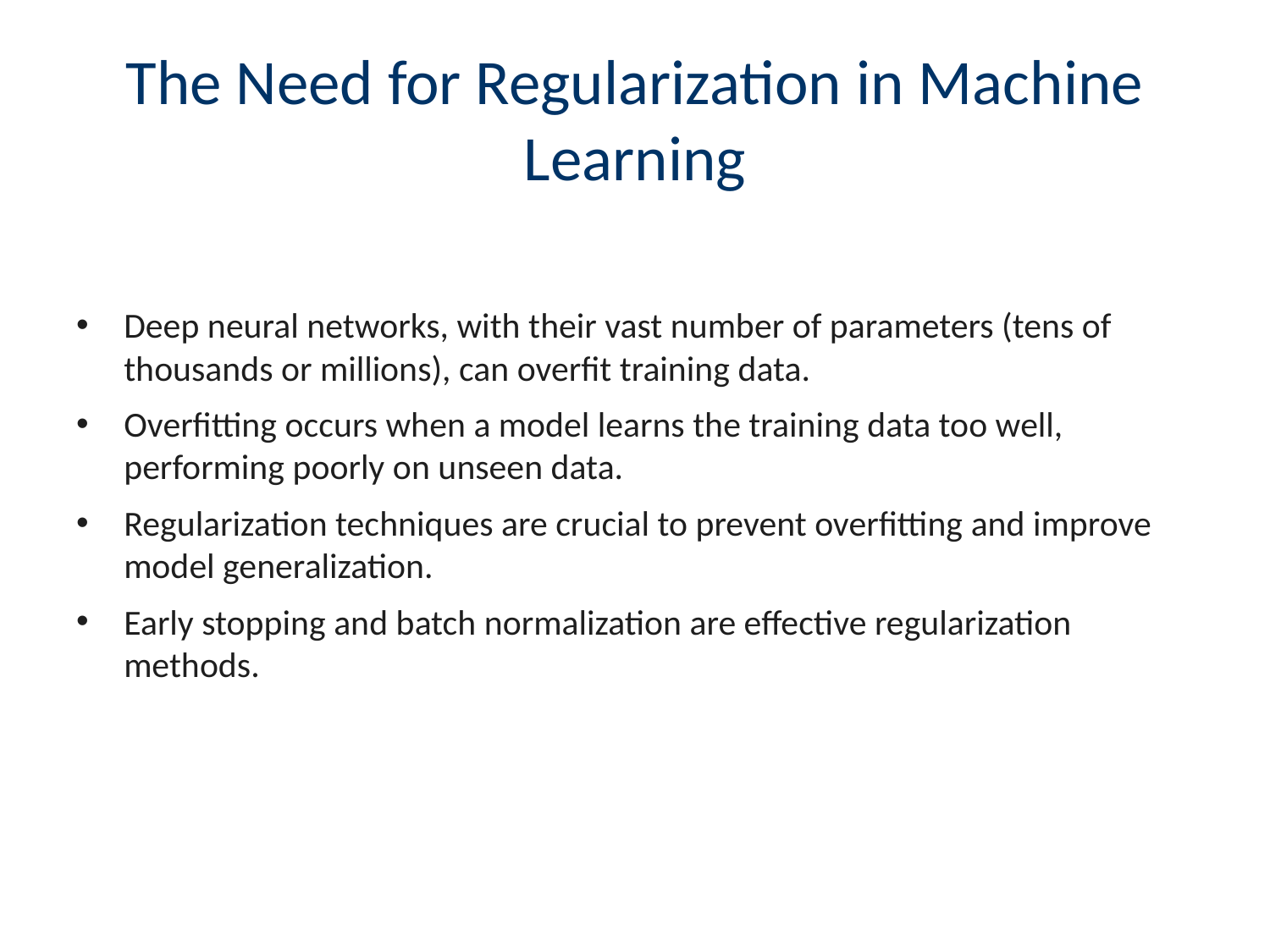

# The Need for Regularization in Machine Learning

Deep neural networks, with their vast number of parameters (tens of thousands or millions), can overfit training data.
Overfitting occurs when a model learns the training data too well, performing poorly on unseen data.
Regularization techniques are crucial to prevent overfitting and improve model generalization.
Early stopping and batch normalization are effective regularization methods.